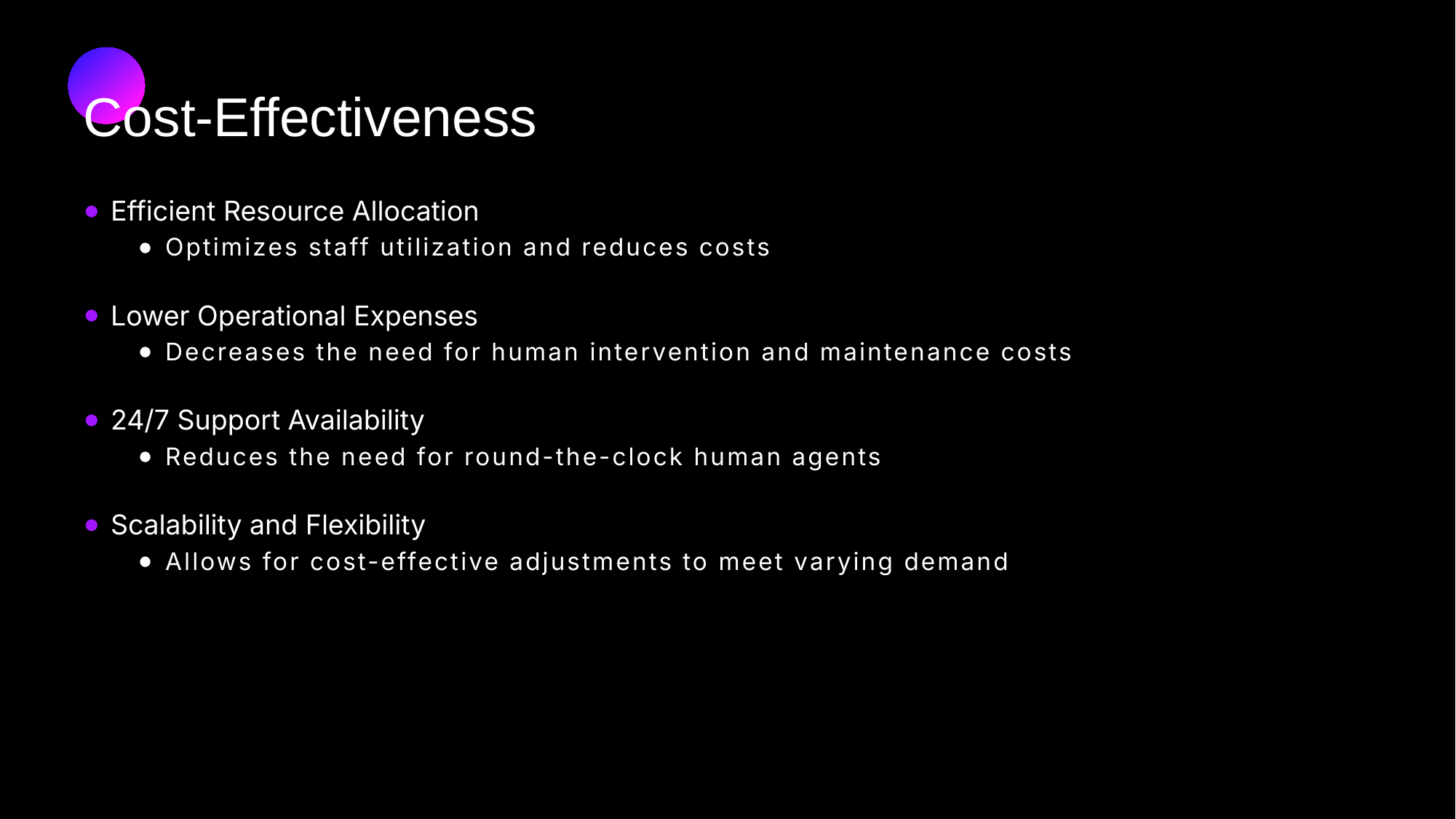

Cost-Effectiveness
Efficient Resource Allocation
Optimizes staff utilization and reduces costs
Lower Operational Expenses
Decreases the need for human intervention and maintenance costs
24/7 Support Availability
Reduces the need for round-the-clock human agents
Scalability and Flexibility
Allows for cost-effective adjustments to meet varying demand